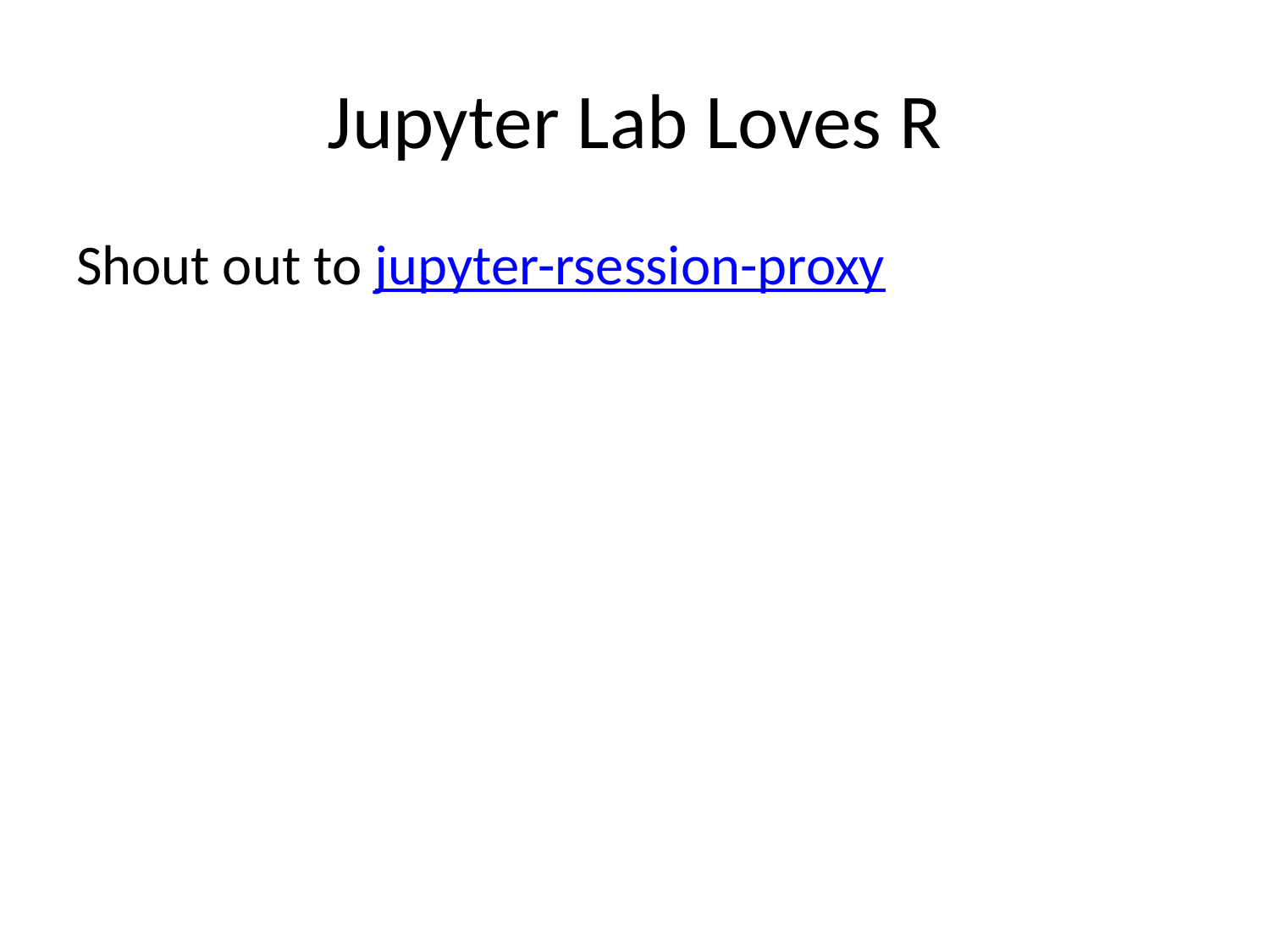

# Jupyter Lab Loves R
Shout out to jupyter-rsession-proxy